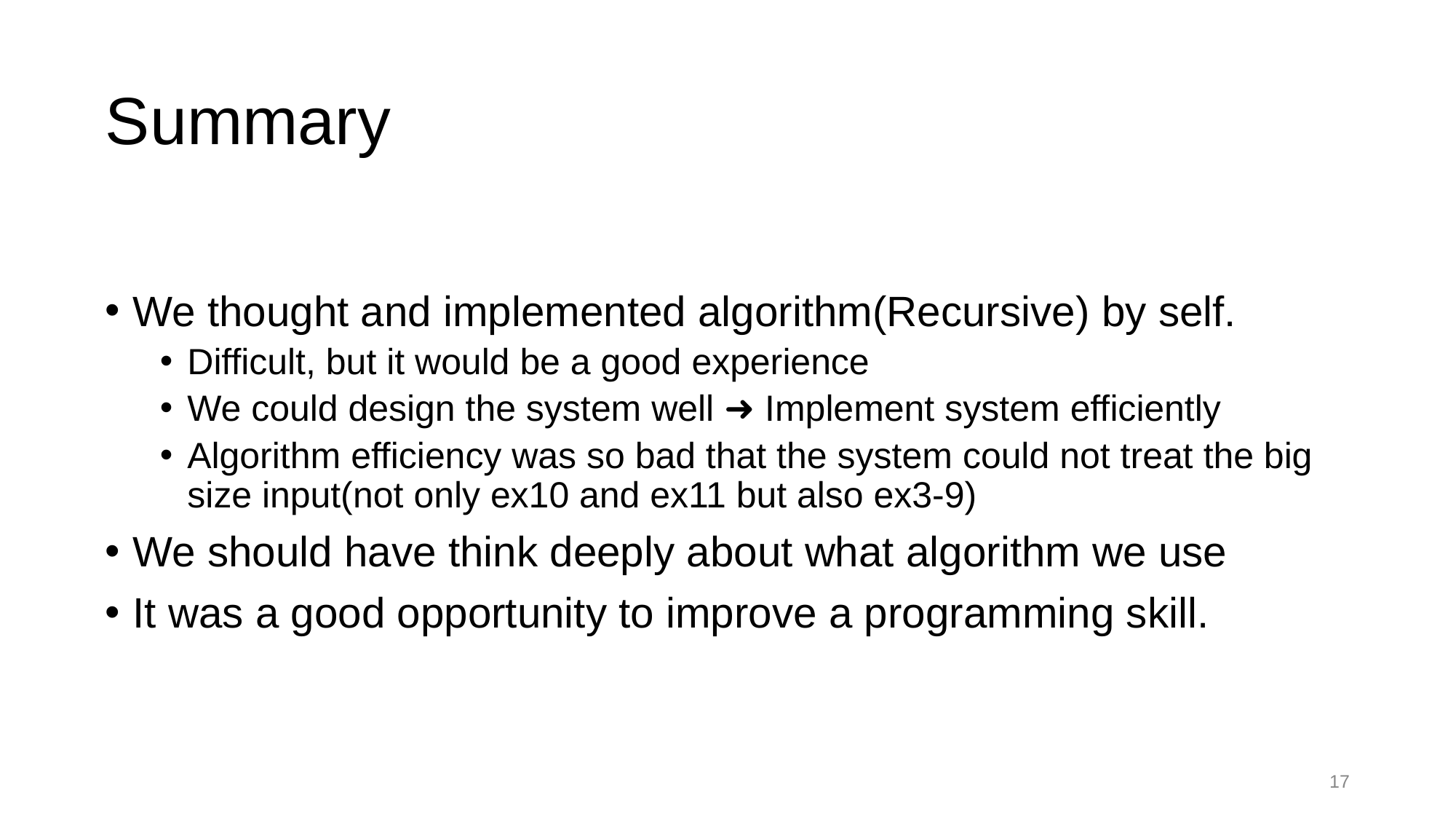

# Summary

We thought and implemented algorithm(Recursive) by self.
Difficult, but it would be a good experience
We could design the system well ➜ Implement system efficiently
Algorithm efficiency was so bad that the system could not treat the big size input(not only ex10 and ex11 but also ex3-9)
We should have think deeply about what algorithm we use
It was a good opportunity to improve a programming skill.
17